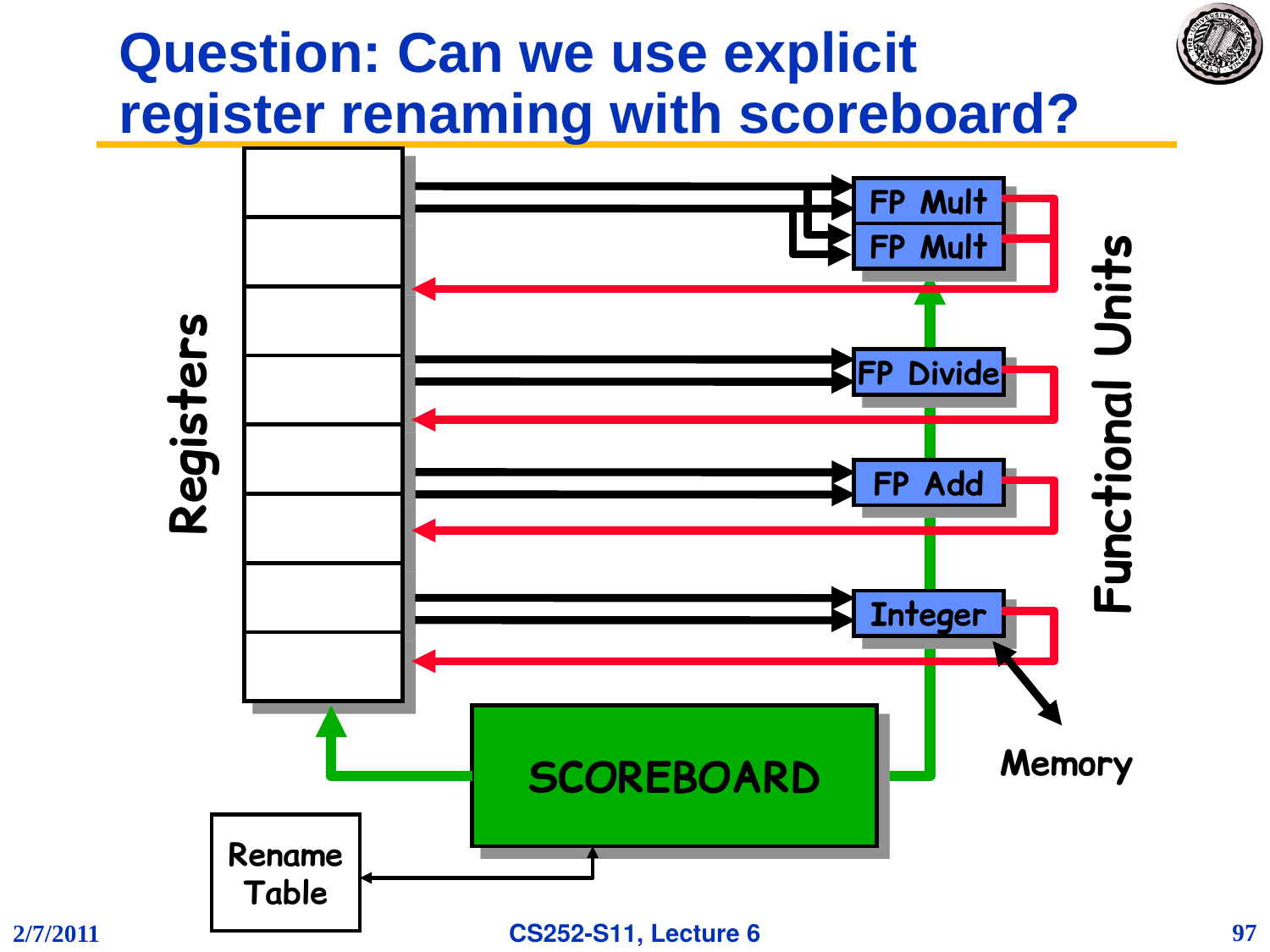

# Question: Can we use explicit register renaming with scoreboard?

FP Mult

FP Mult

FP Divide

FP Add

Integer

Registers
Functional Units

SCOREBOARD
Memory
Rename
Table

97
2/7/2011
CS252-S11, Lecture 6